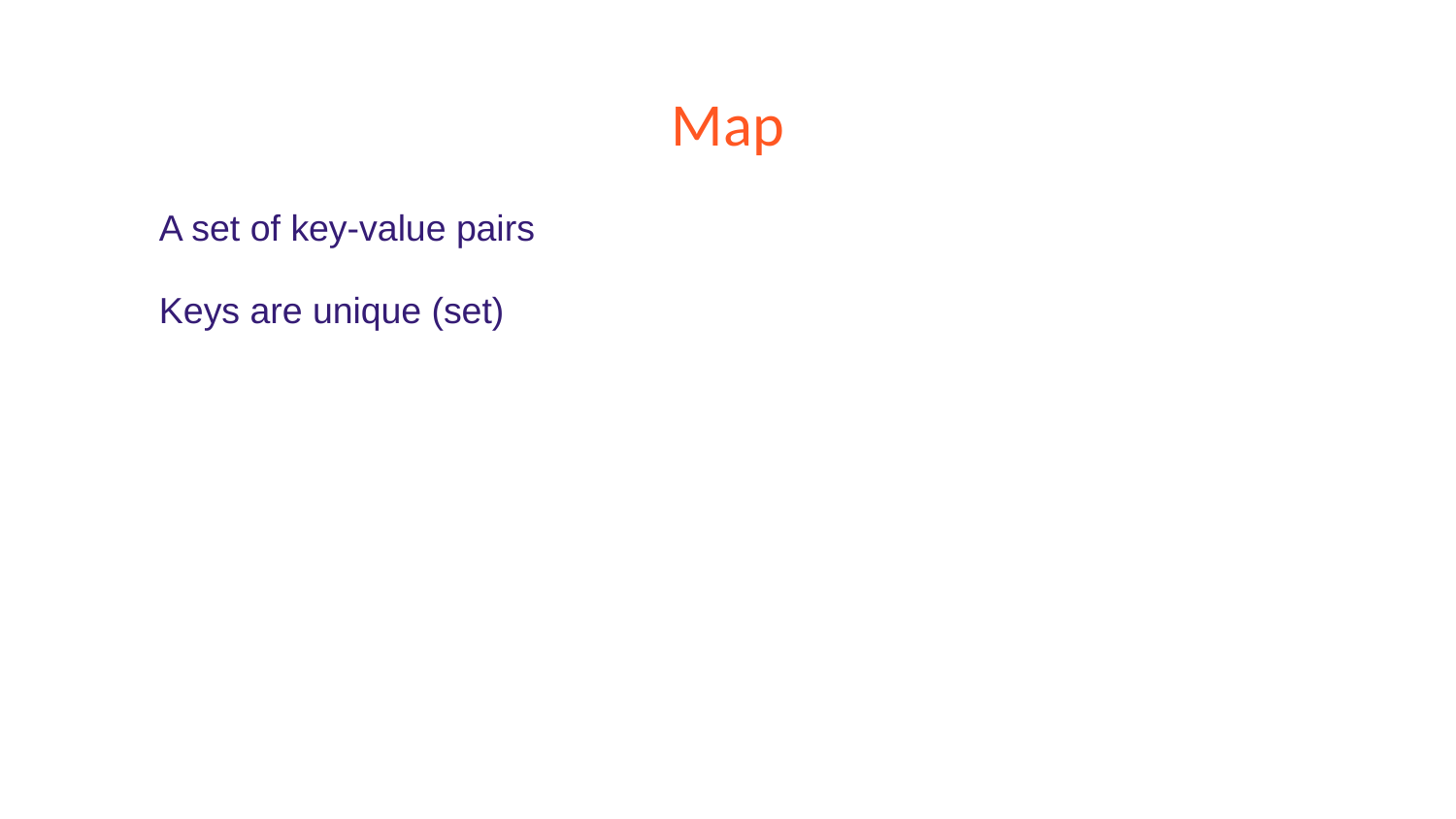

# Map
A set of key-value pairs
Keys are unique (set)